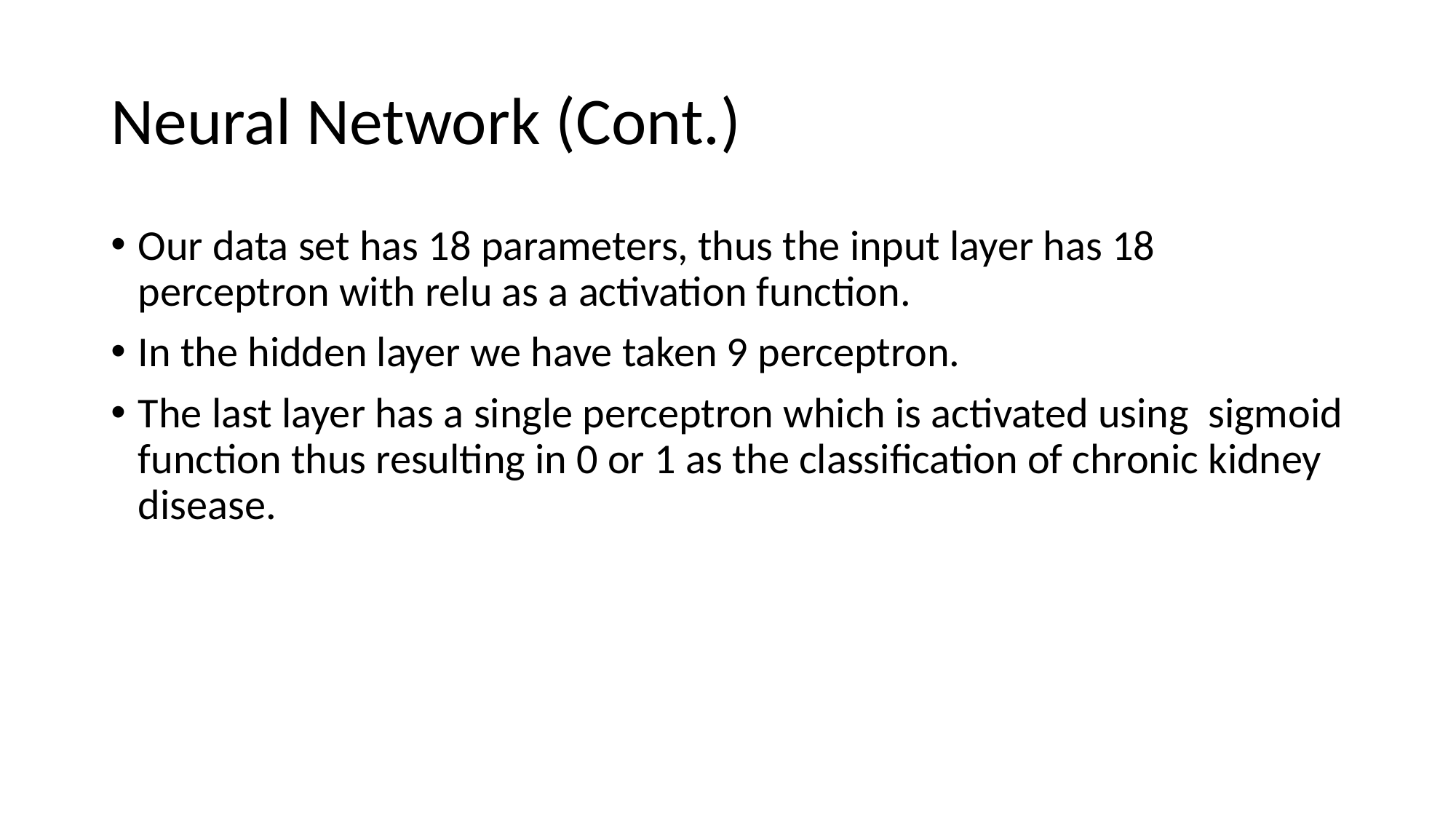

# Neural Network (Cont.)
Our data set has 18 parameters, thus the input layer has 18 perceptron with relu as a activation function.
In the hidden layer we have taken 9 perceptron.
The last layer has a single perceptron which is activated using  sigmoid function thus resulting in 0 or 1 as the classification of chronic kidney disease.